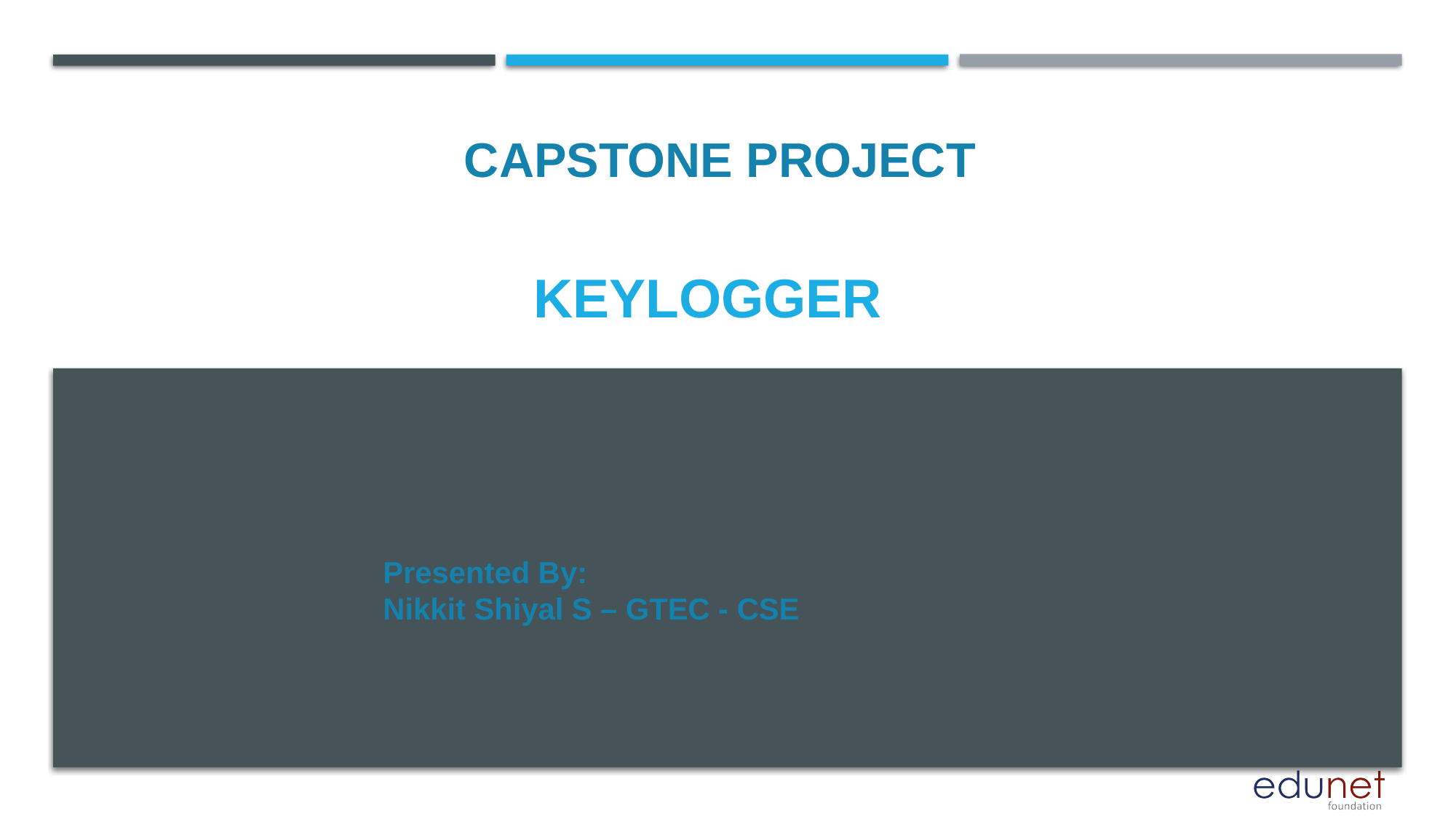

CAPSTONE PROJECT
# KEYLOGGER
Presented By:
Nikkit Shiyal S – GTEC - CSE